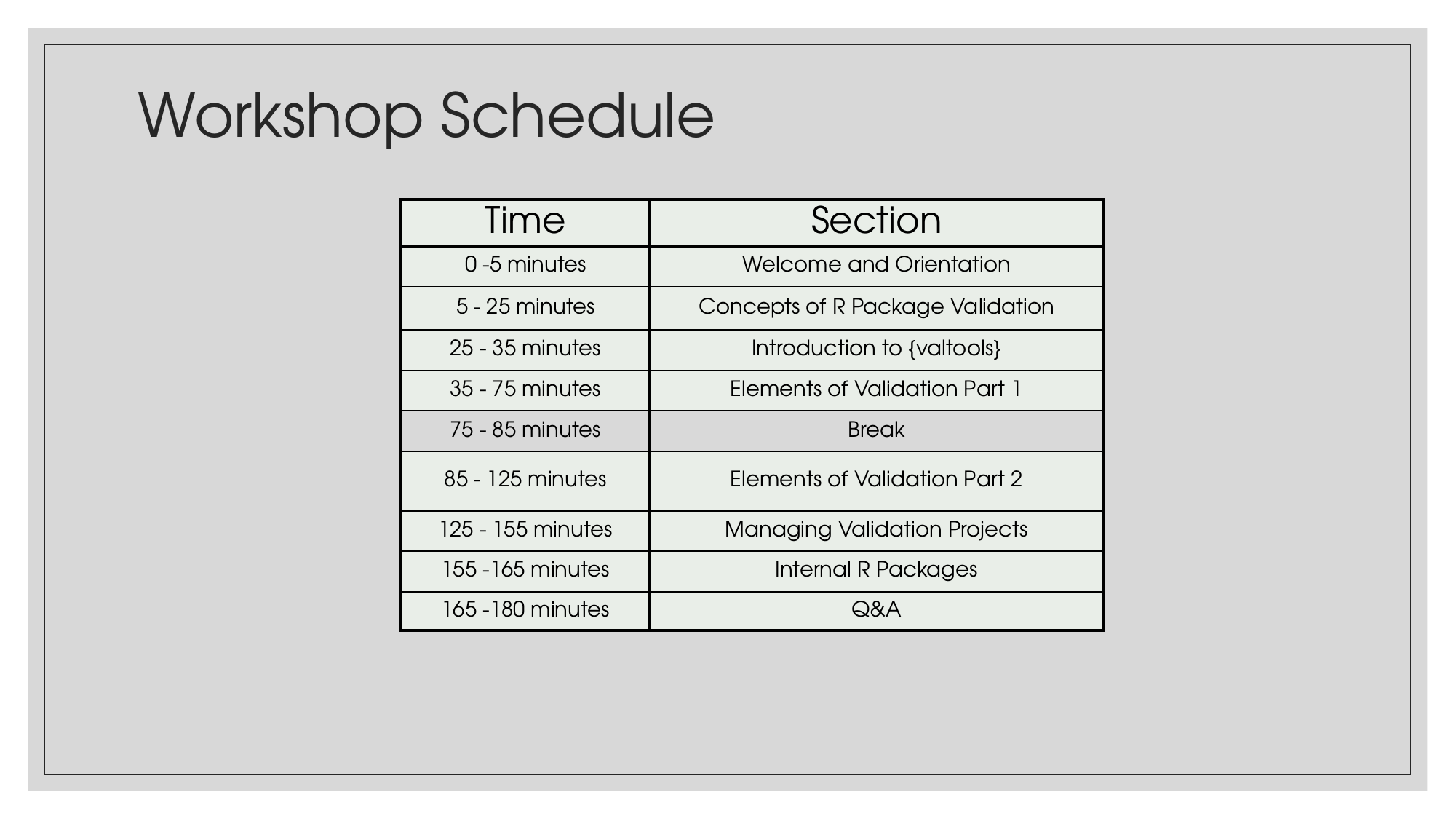

# Workshop Schedule
| Time | Section |
| --- | --- |
| 0 -5 minutes | Welcome and Orientation |
| 5 - 25 minutes | Concepts of R Package Validation |
| 25 - 35 minutes | Introduction to {valtools} |
| 35 - 75 minutes | Elements of Validation Part 1 |
| 75 - 85 minutes | Break |
| 85 - 125 minutes | Elements of Validation Part 2 |
| 125 - 155 minutes | Managing Validation Projects |
| 155 -165 minutes | Internal R Packages |
| 165 -180 minutes | Q&A |